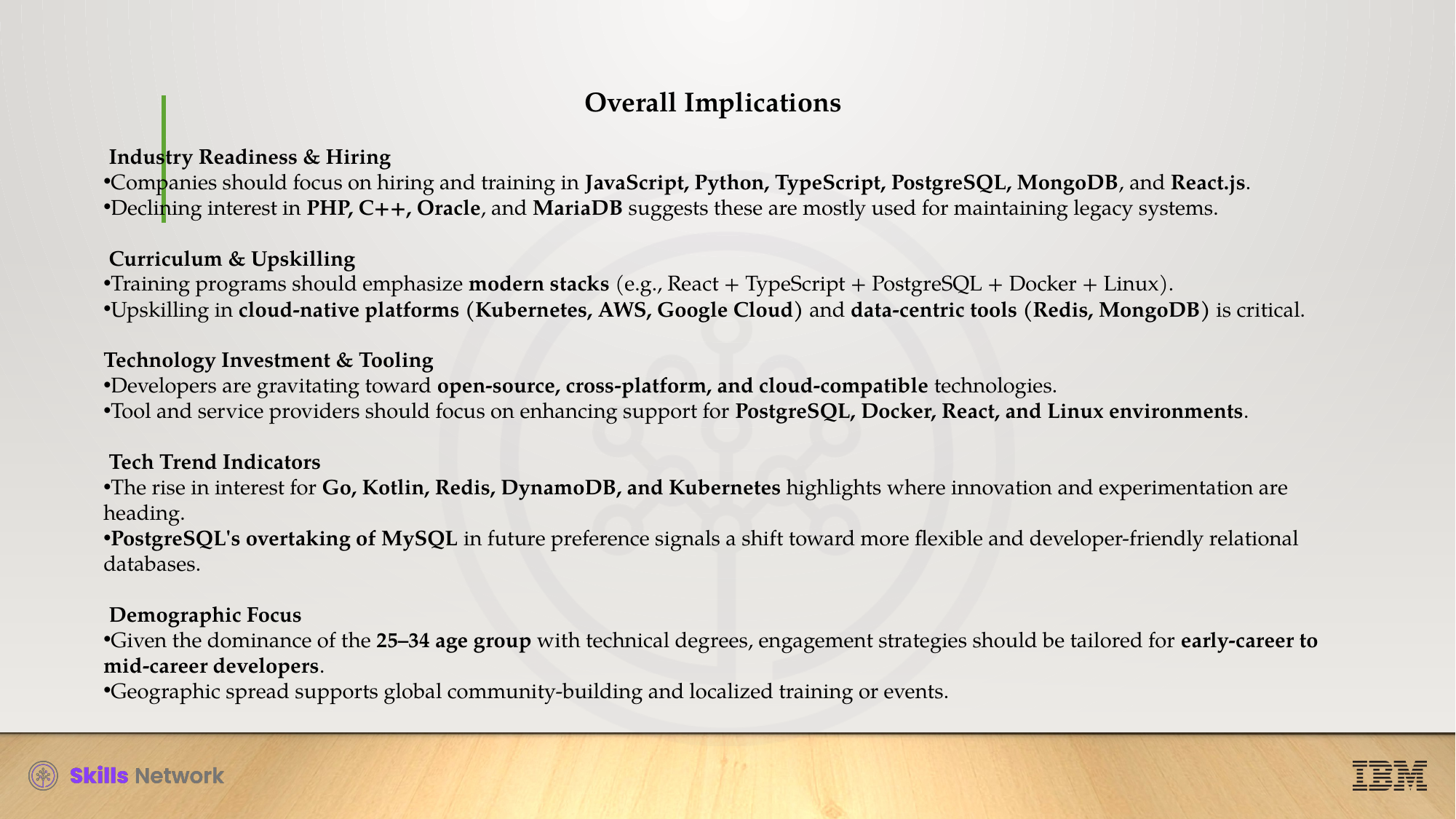

Overall Implications

 Industry Readiness & Hiring
Companies should focus on hiring and training in JavaScript, Python, TypeScript, PostgreSQL, MongoDB, and React.js.
Declining interest in PHP, C++, Oracle, and MariaDB suggests these are mostly used for maintaining legacy systems.

 Curriculum & Upskilling
Training programs should emphasize modern stacks (e.g., React + TypeScript + PostgreSQL + Docker + Linux).
Upskilling in cloud-native platforms (Kubernetes, AWS, Google Cloud) and data-centric tools (Redis, MongoDB) is critical.

Technology Investment & Tooling
Developers are gravitating toward open-source, cross-platform, and cloud-compatible technologies.
Tool and service providers should focus on enhancing support for PostgreSQL, Docker, React, and Linux environments.

 Tech Trend Indicators
The rise in interest for Go, Kotlin, Redis, DynamoDB, and Kubernetes highlights where innovation and experimentation are heading.
PostgreSQL's overtaking of MySQL in future preference signals a shift toward more flexible and developer-friendly relational databases.

 Demographic Focus
Given the dominance of the 25–34 age group with technical degrees, engagement strategies should be tailored for early-career to mid-career developers.
Geographic spread supports global community-building and localized training or events.